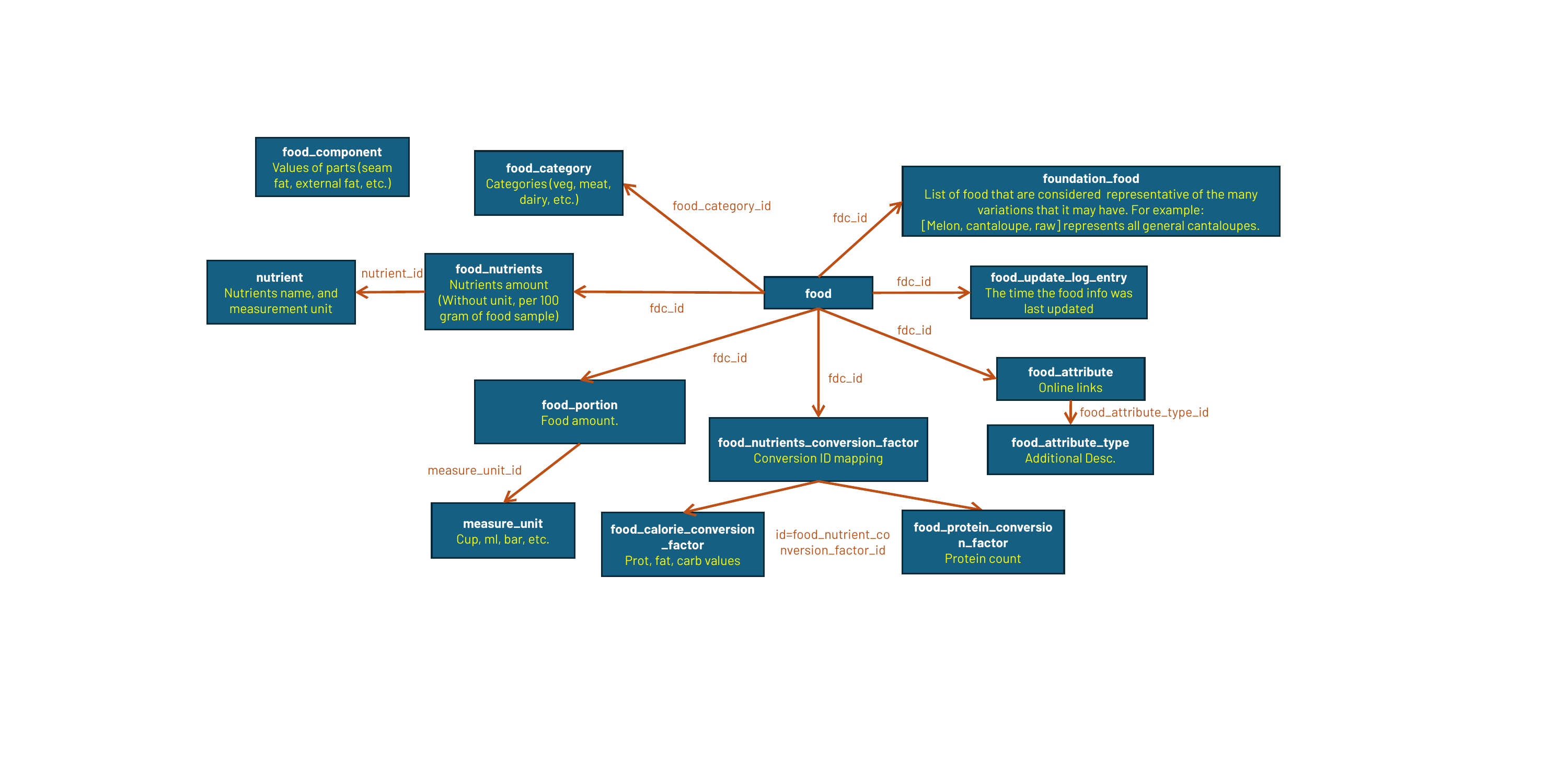

food_component
Values of parts (seam fat, external fat, etc.)
food_category
Categories (veg, meat, dairy, etc.)
foundation_food
List of food that are considered  representative of the many variations that it may have. For example:
[Melon, cantaloupe, raw] represents all general cantaloupes.
food_category_id
fdc_id
food_nutrients
Nutrients amount (Without unit, per 100 gram of food sample)
nutrient_id
nutrient
Nutrients name, and measurement unit
food_update_log_entry
The time the food info was last updated
fdc_id
food
fdc_id
fdc_id
fdc_id
fdc_id
food_attribute
Online links
food_portion
Food amount.
food_attribute_type_id
food_nutrients_conversion_factor
Conversion ID mapping
food_attribute_type
Additional Desc.
measure_unit_id
id=food_nutrient_conversion_factor_id
measure_unit
Cup, ml, bar, etc.
food_protein_conversion_factor
Protein count
food_calorie_conversion_factor
Prot, fat, carb values